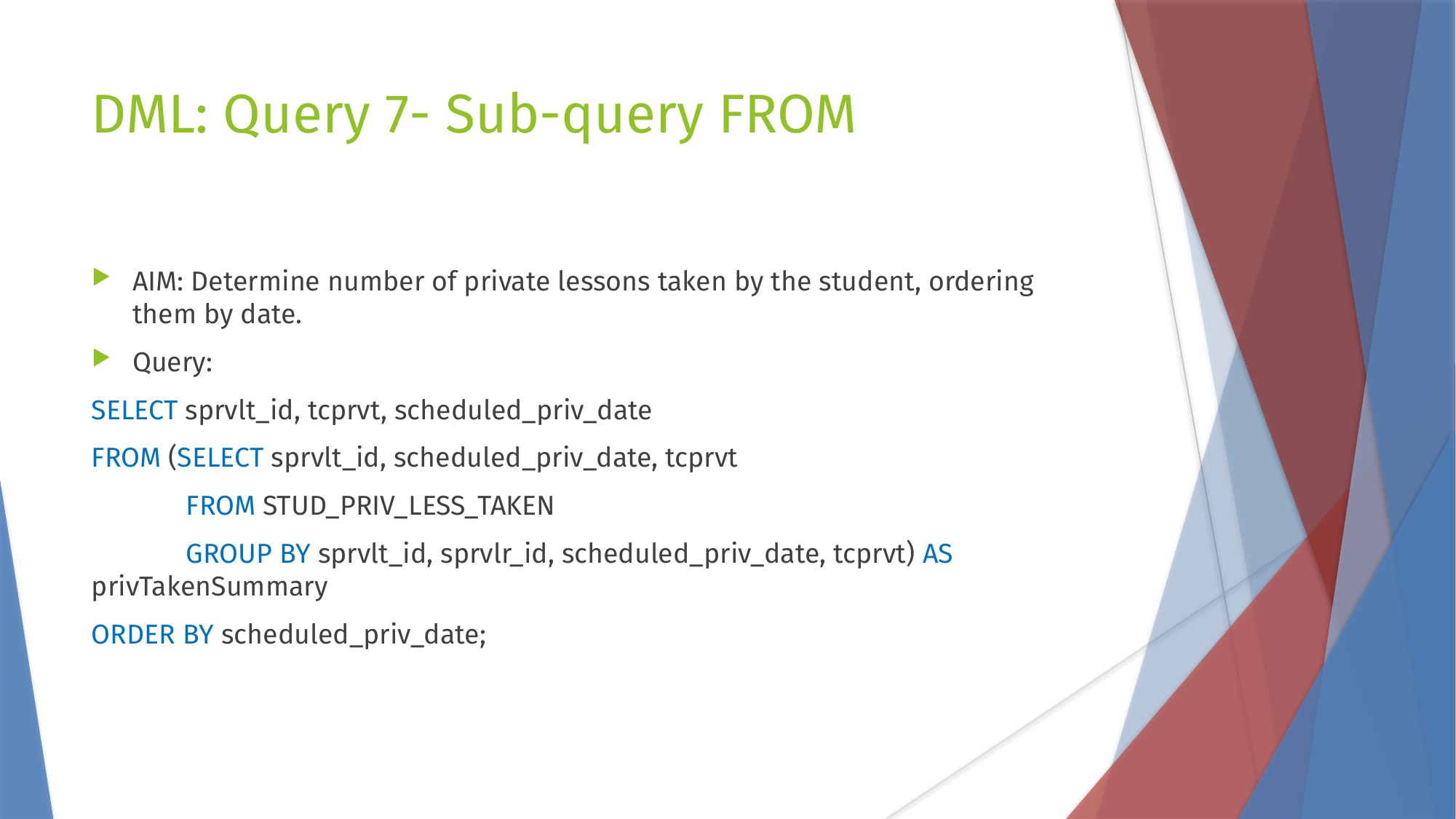

DML: Query 7- Sub-query FROM
AIM: Determine number of private lessons taken by the student, ordering them by date.
Query:
SELECT sprvlt_id, tcprvt, scheduled_priv_date
FROM (SELECT sprvlt_id, scheduled_priv_date, tcprvt
             FROM STUD_PRIV_LESS_TAKEN
             GROUP BY sprvlt_id, sprvlr_id, scheduled_priv_date, tcprvt) AS             privTakenSummary
ORDER BY scheduled_priv_date;